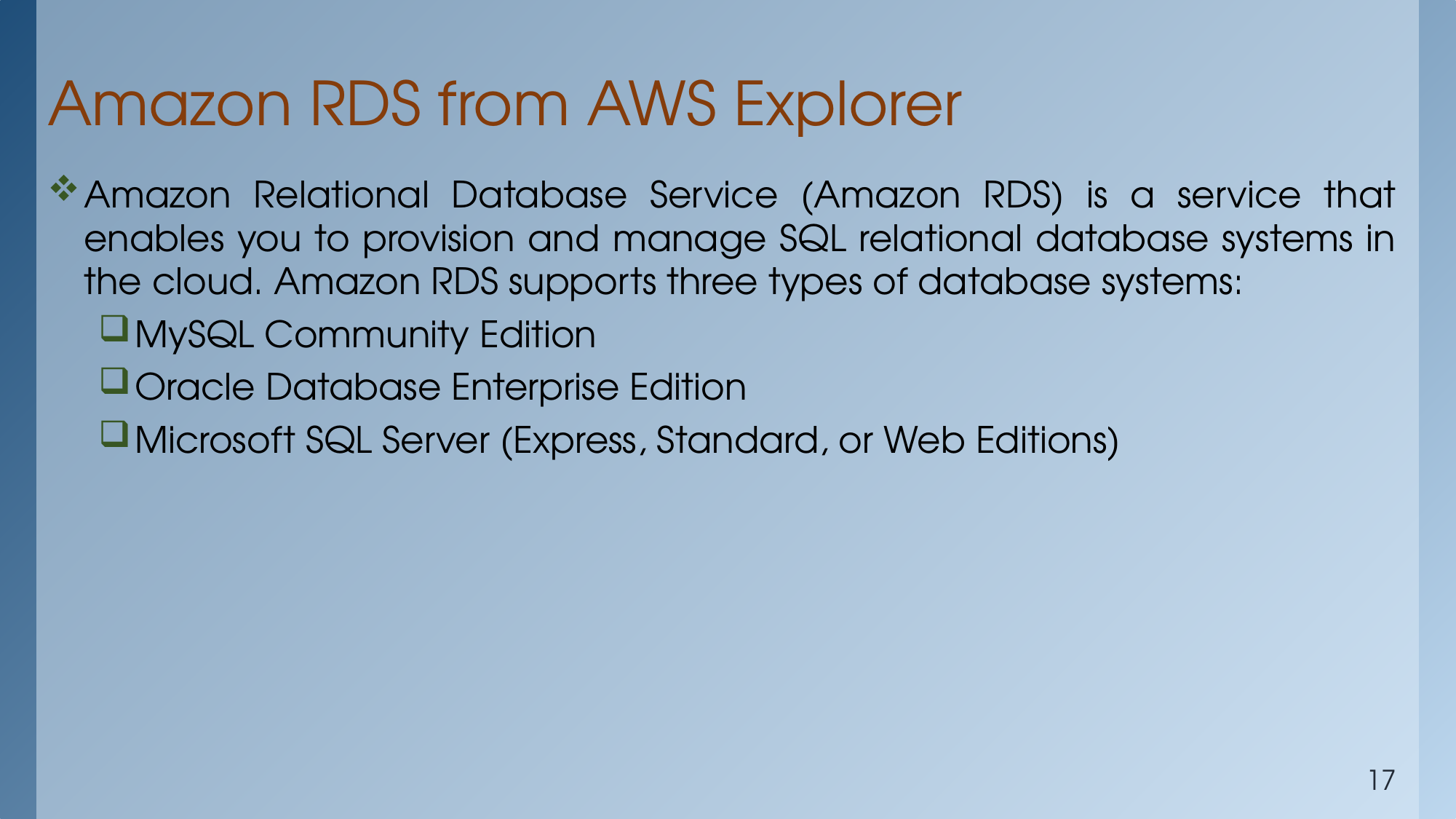

# Amazon RDS from AWS Explorer
Amazon Relational Database Service (Amazon RDS) is a service that enables you to provision and manage SQL relational database systems in the cloud. Amazon RDS supports three types of database systems:
MySQL Community Edition
Oracle Database Enterprise Edition
Microsoft SQL Server (Express, Standard, or Web Editions)

17